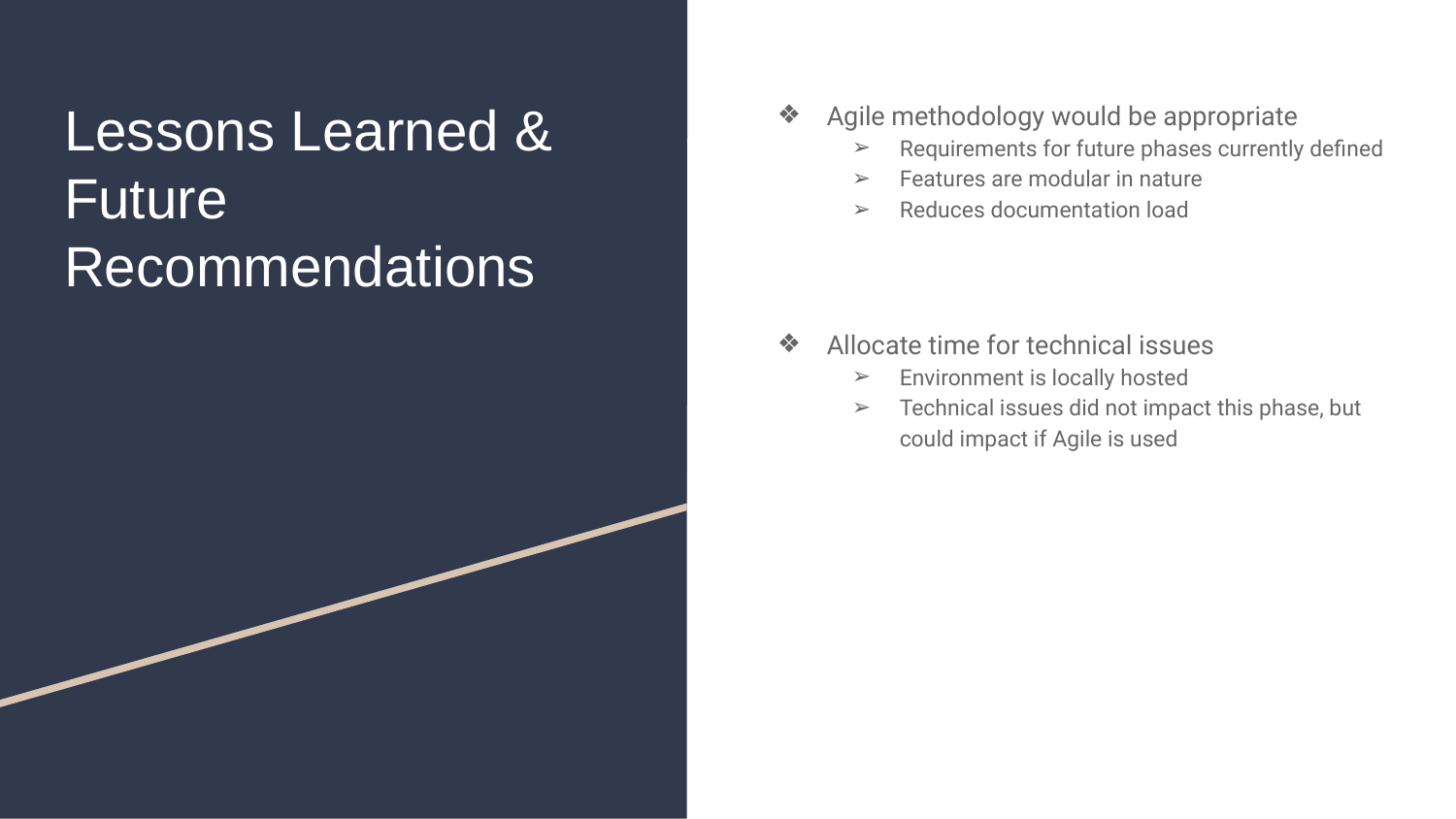

# Lessons Learned & Future Recommendations
Agile methodology would be appropriate
Requirements for future phases currently defined
Features are modular in nature
Reduces documentation load

Allocate time for technical issues
Environment is locally hosted
Technical issues did not impact this phase, but could impact if Agile is used